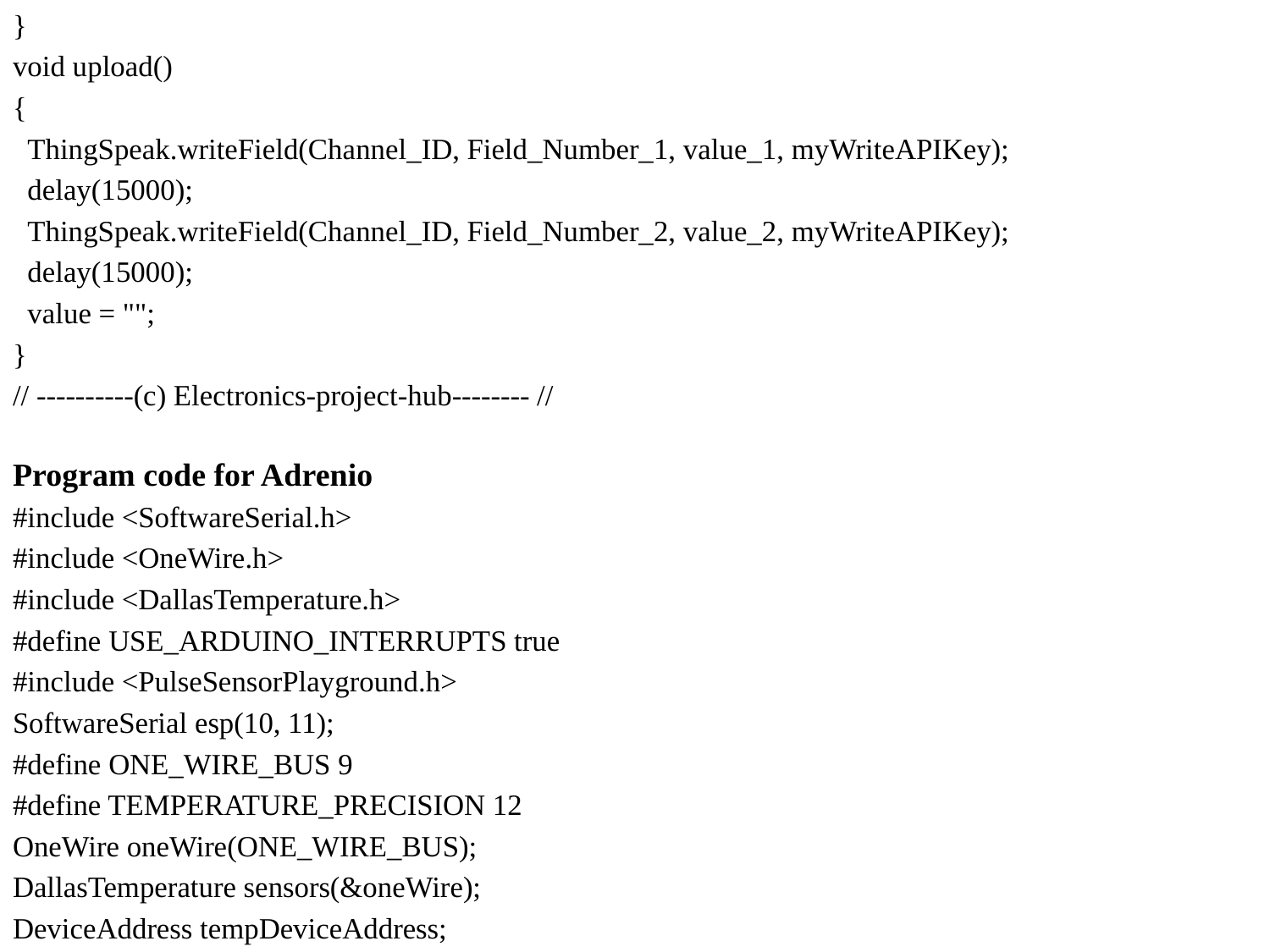

}
void upload()
{
  ThingSpeak.writeField(Channel_ID, Field_Number_1, value_1, myWriteAPIKey);
  delay(15000);
  ThingSpeak.writeField(Channel_ID, Field_Number_2, value_2, myWriteAPIKey);
  delay(15000);
  value = "";
}
// ----------(c) Electronics-project-hub-------- //

Program code for Adrenio
#include <SoftwareSerial.h>
#include <OneWire.h>
#include <DallasTemperature.h>
#define USE_ARDUINO_INTERRUPTS true
#include <PulseSensorPlayground.h>
SoftwareSerial esp(10, 11);
#define ONE_WIRE_BUS 9
#define TEMPERATURE_PRECISION 12
OneWire oneWire(ONE_WIRE_BUS);
DallasTemperature sensors(&oneWire);
DeviceAddress tempDeviceAddress;